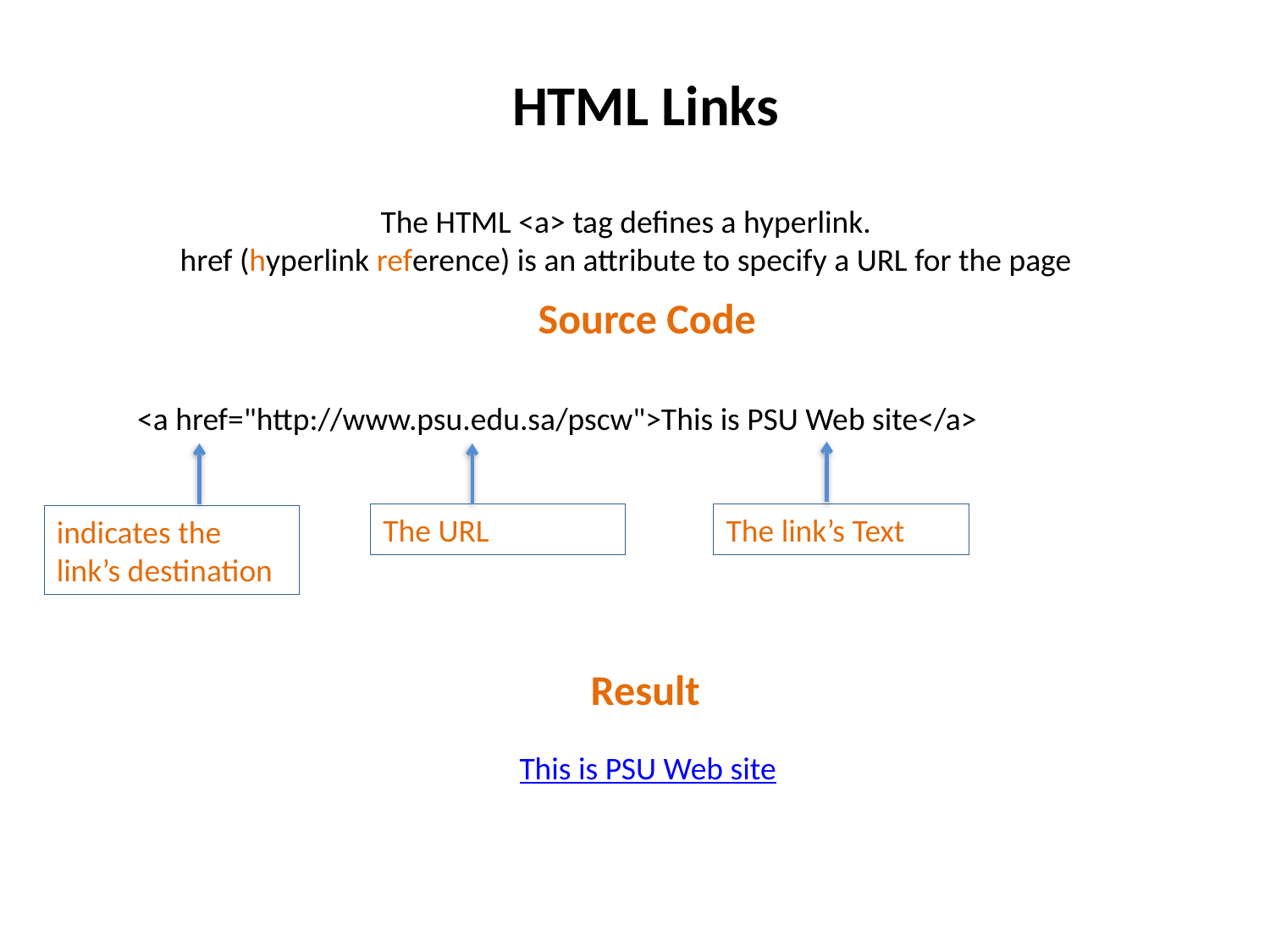

HTML Links
The HTML <a> tag defines a hyperlink.
href (hyperlink reference) is an attribute to specify a URL for the page
Source Code
<a href="http://www.psu.edu.sa/pscw">This is PSU Web site</a>
The URL
The link’s Text
indicates the link’s destination
Result
This is PSU Web site